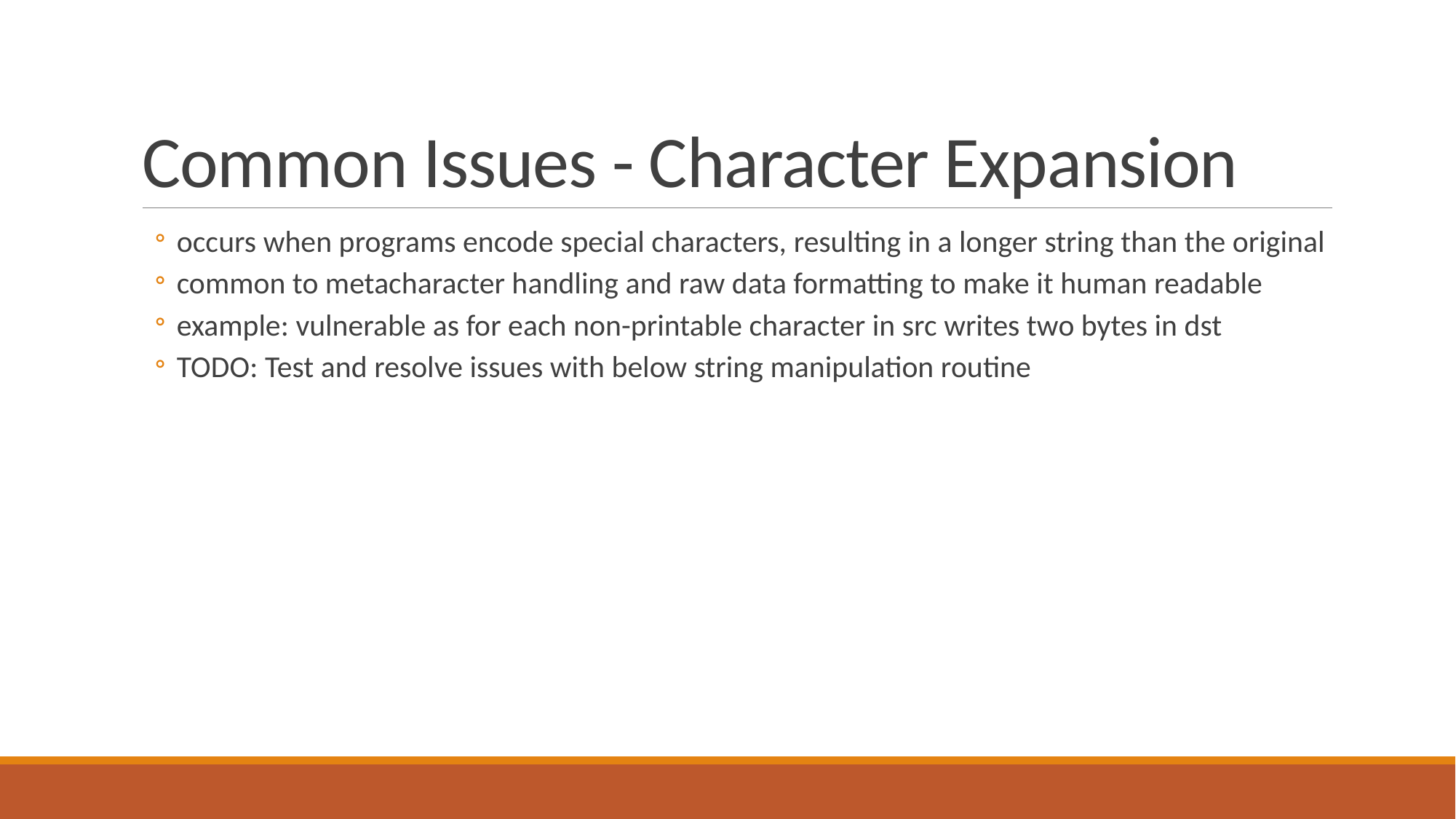

# Common Issues - Character Expansion
occurs when programs encode special characters, resulting in a longer string than the original
common to metacharacter handling and raw data formatting to make it human readable
example: vulnerable as for each non-printable character in src writes two bytes in dst
TODO: Test and resolve issues with below string manipulation routine